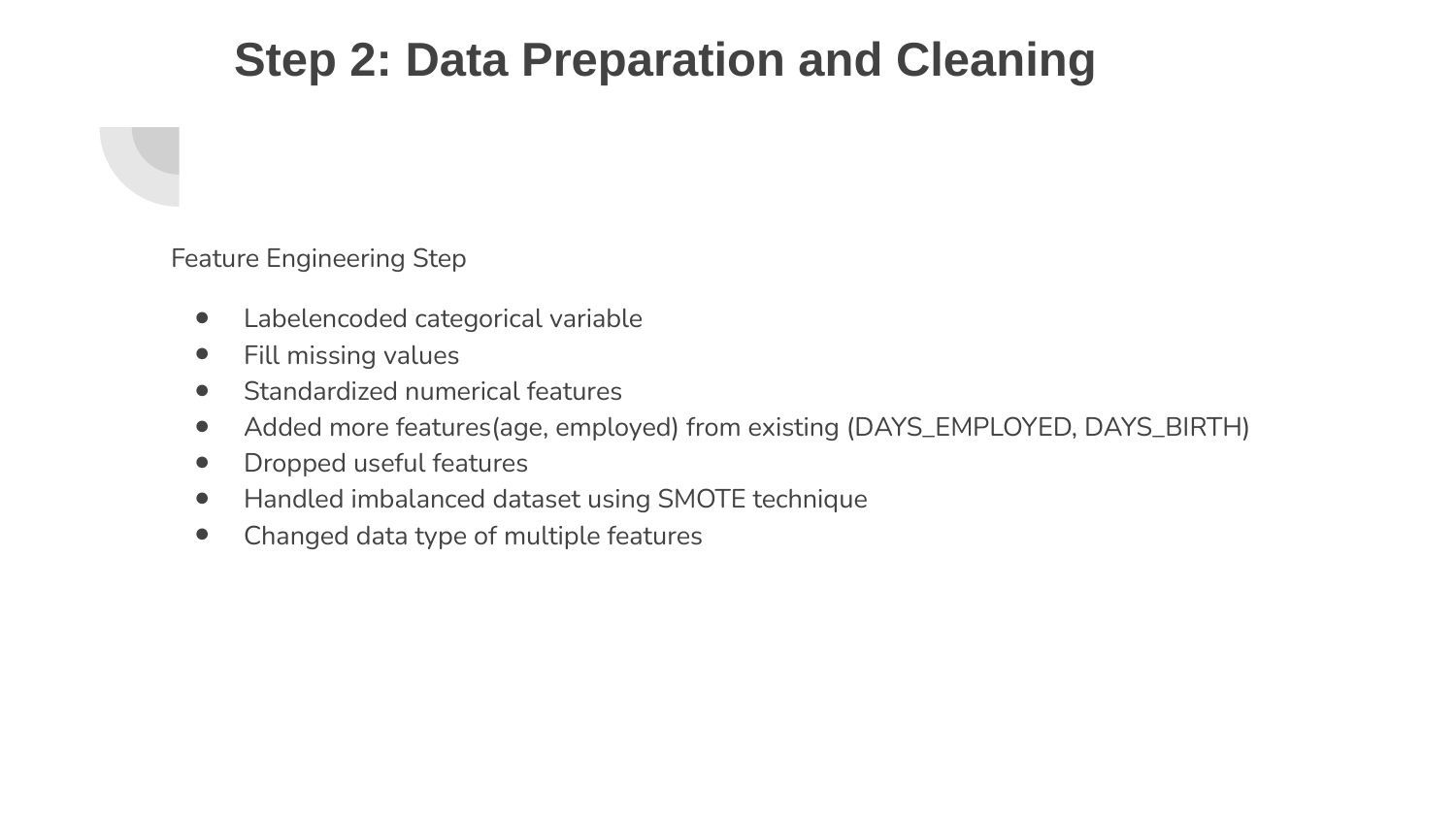

# Step 2: Data Preparation and Cleaning
Feature Engineering Step
Labelencoded categorical variable
Fill missing values
Standardized numerical features
Added more features(age, employed) from existing (DAYS_EMPLOYED, DAYS_BIRTH)
Dropped useful features
Handled imbalanced dataset using SMOTE technique
Changed data type of multiple features